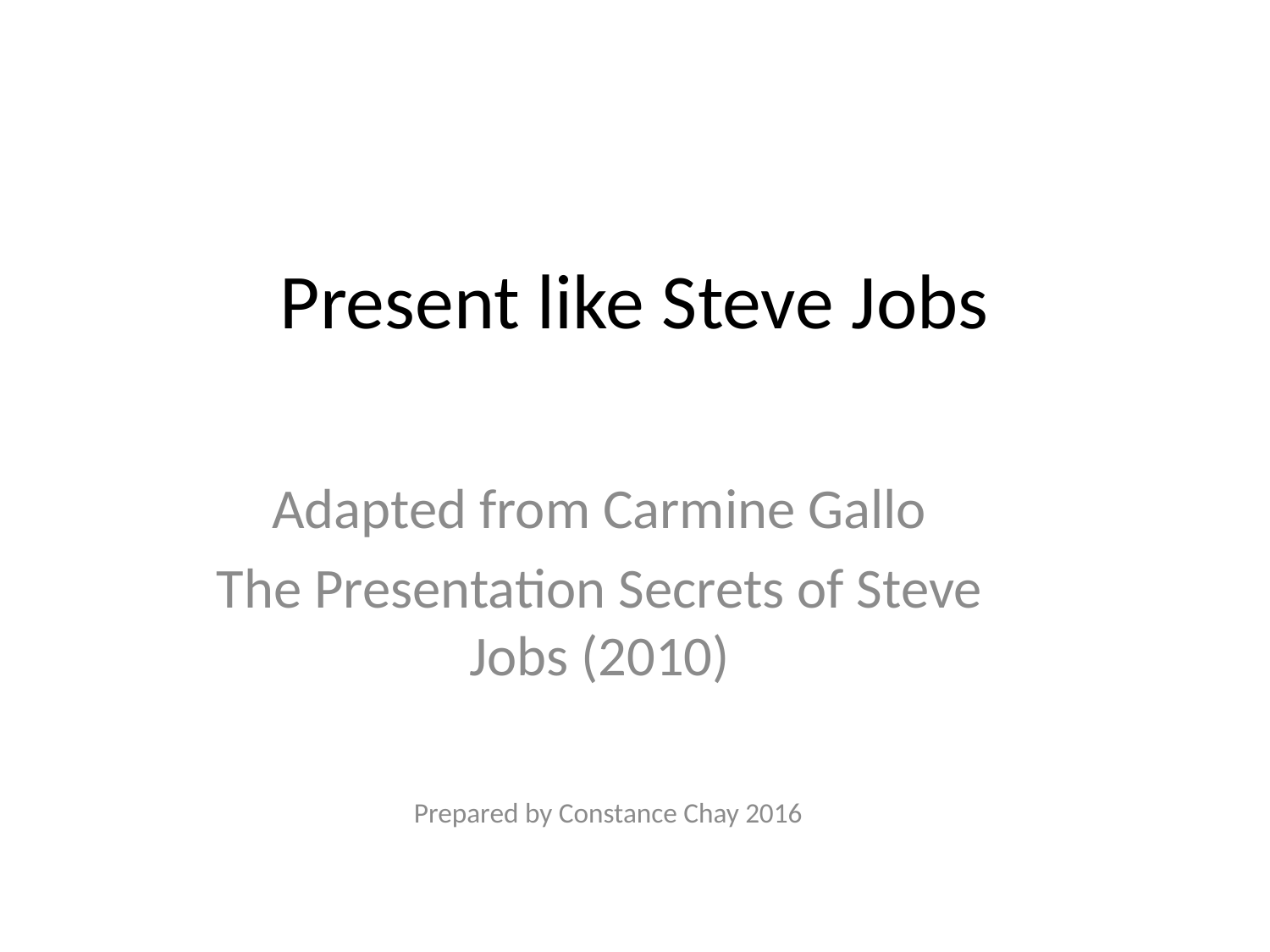

# Present like Steve Jobs
Adapted from Carmine Gallo
The Presentation Secrets of Steve Jobs (2010)
Prepared by Constance Chay 2016